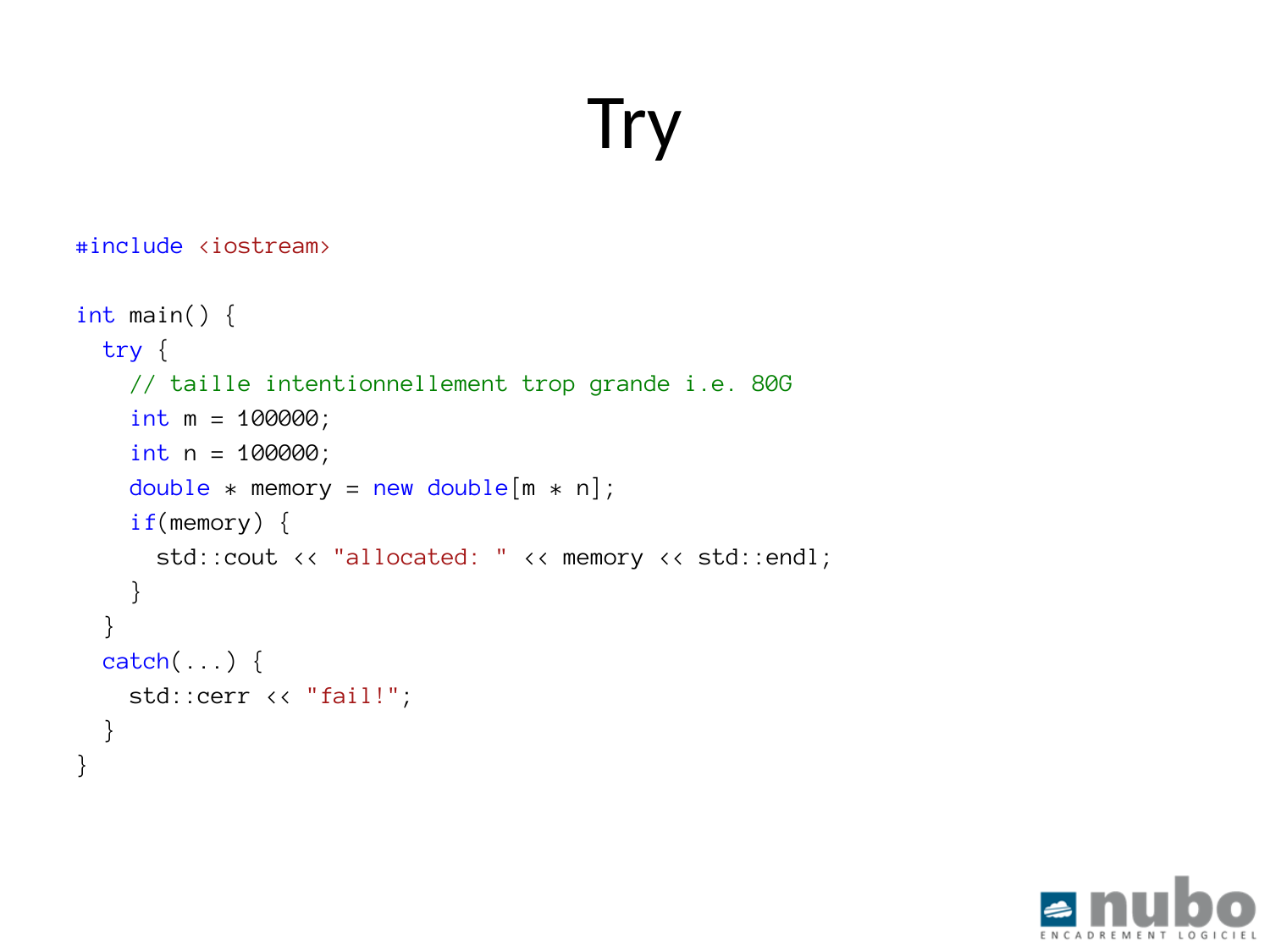

# Try
#include <iostream>

int main() {
  try {
    // taille intentionnellement trop grande i.e. 80G
    int m = 100000;
    int n = 100000;
    double * memory = new double[m * n];
    if(memory) {
      std::cout << "allocated: " << memory << std::endl;
    }
  }
  catch(...) {
    std::cerr << "fail!";
  }
}